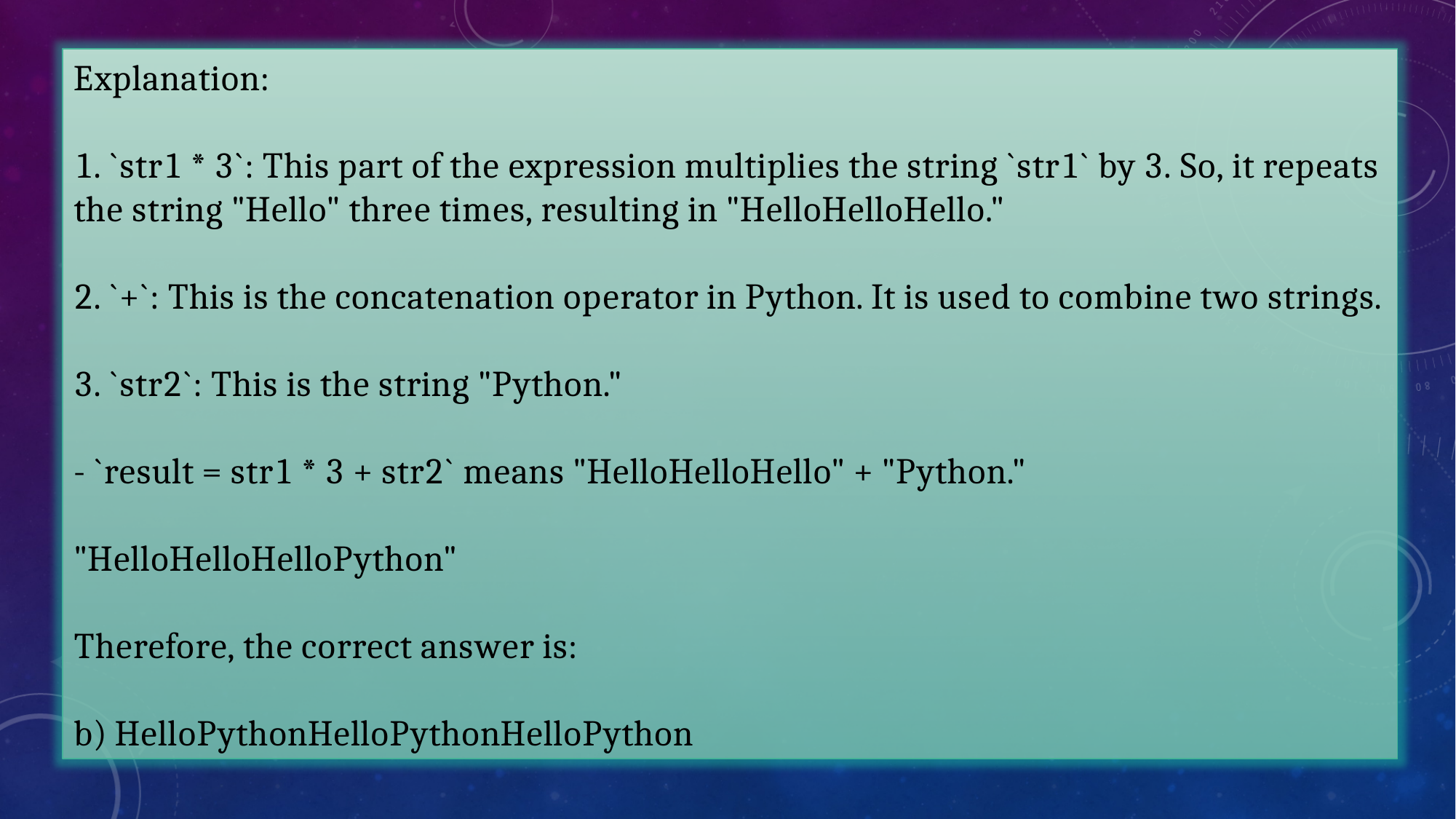

Explanation:

1. `str1 * 3`: This part of the expression multiplies the string `str1` by 3. So, it repeats the string "Hello" three times, resulting in "HelloHelloHello."

2. `+`: This is the concatenation operator in Python. It is used to combine two strings.

3. `str2`: This is the string "Python."

- `result = str1 * 3 + str2` means "HelloHelloHello" + "Python."

"HelloHelloHelloPython"

Therefore, the correct answer is:

b) HelloPythonHelloPythonHelloPython